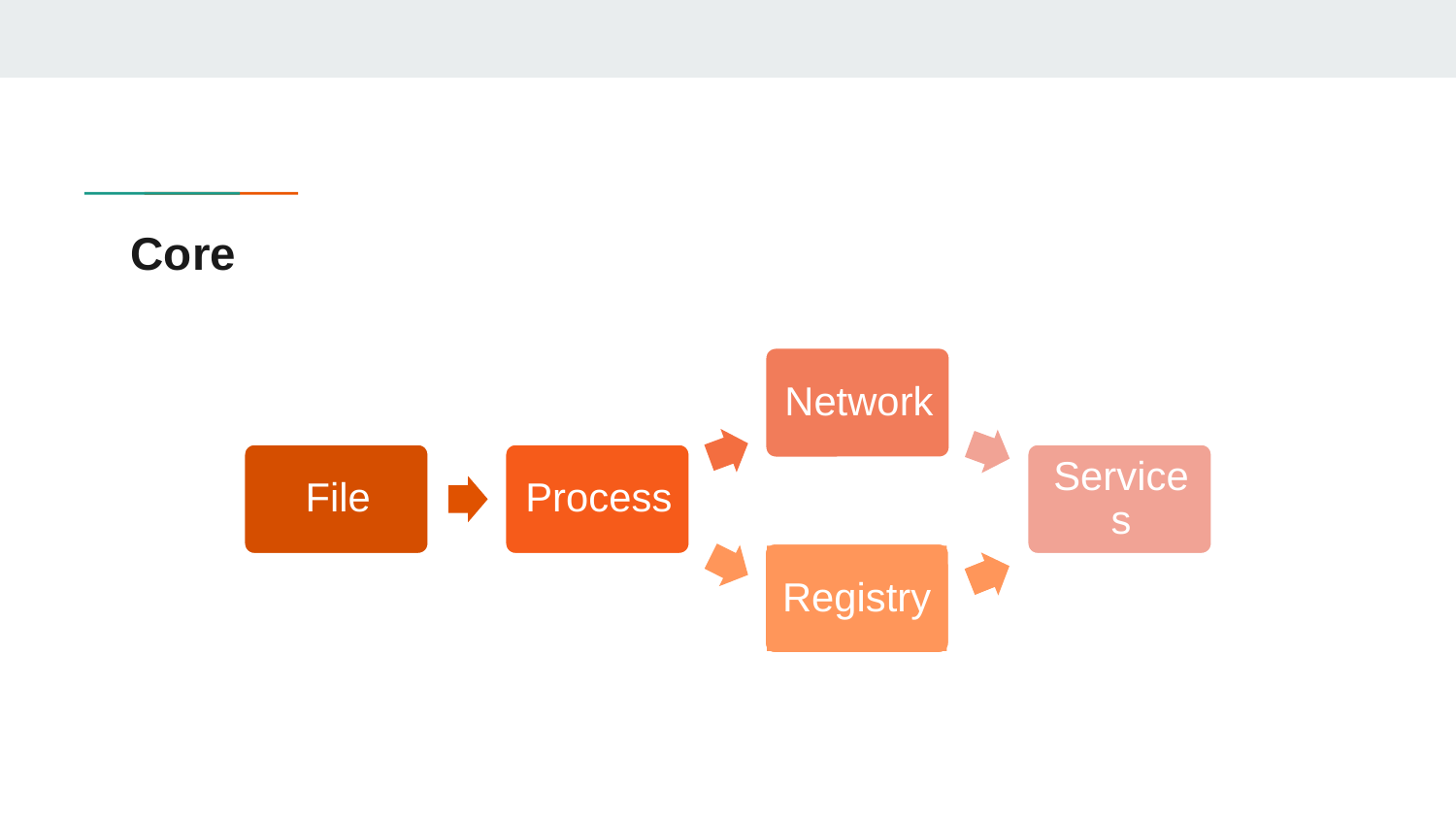

# Core
File

Process

Network

Services

Registry